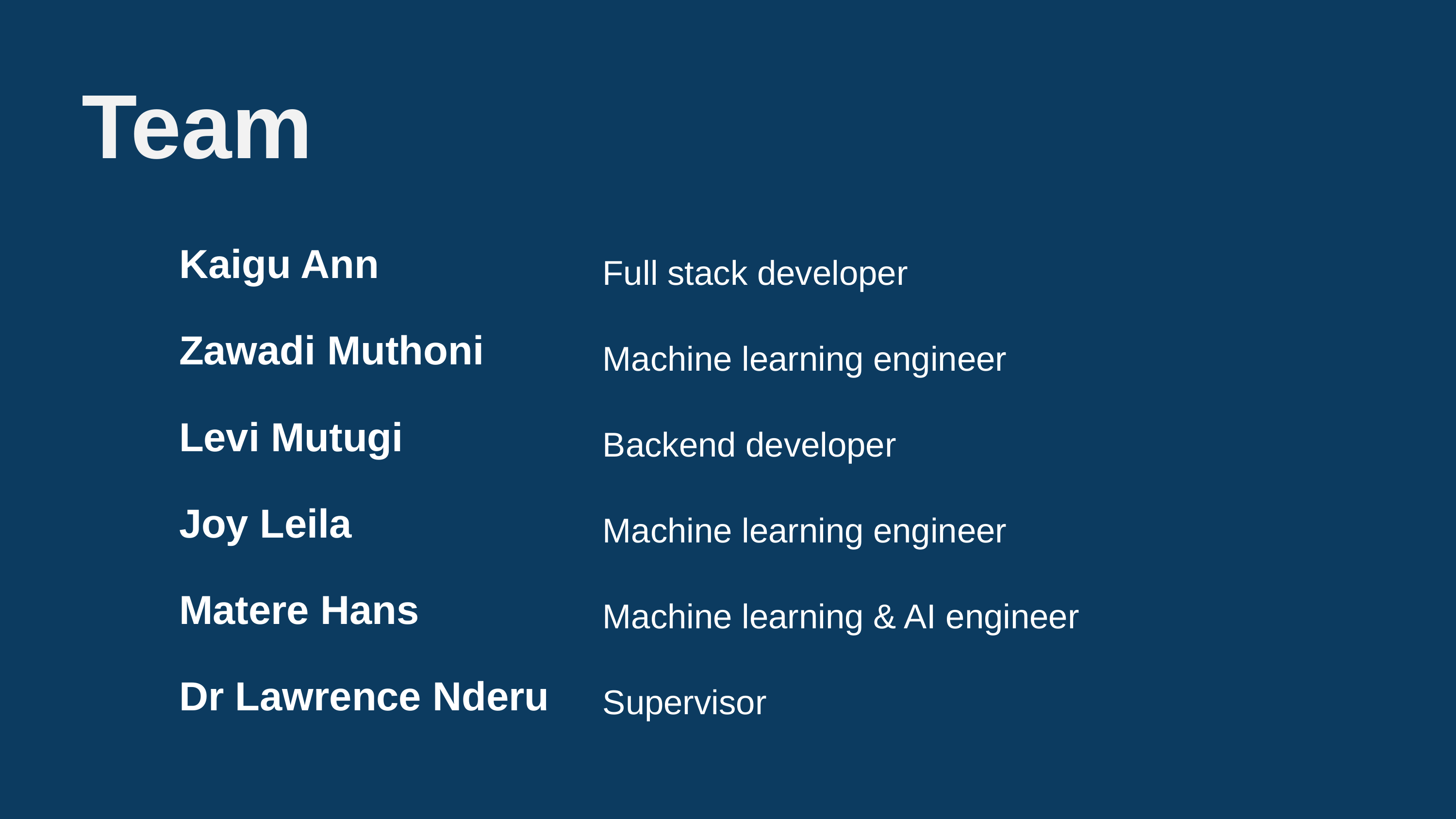

Team
Kaigu Ann
Zawadi Muthoni
Levi Mutugi
Joy Leila
Matere Hans
Dr Lawrence Nderu

Full stack developer
Machine learning engineer
Backend developer
Machine learning engineer
Machine learning & AI engineer
Supervisor